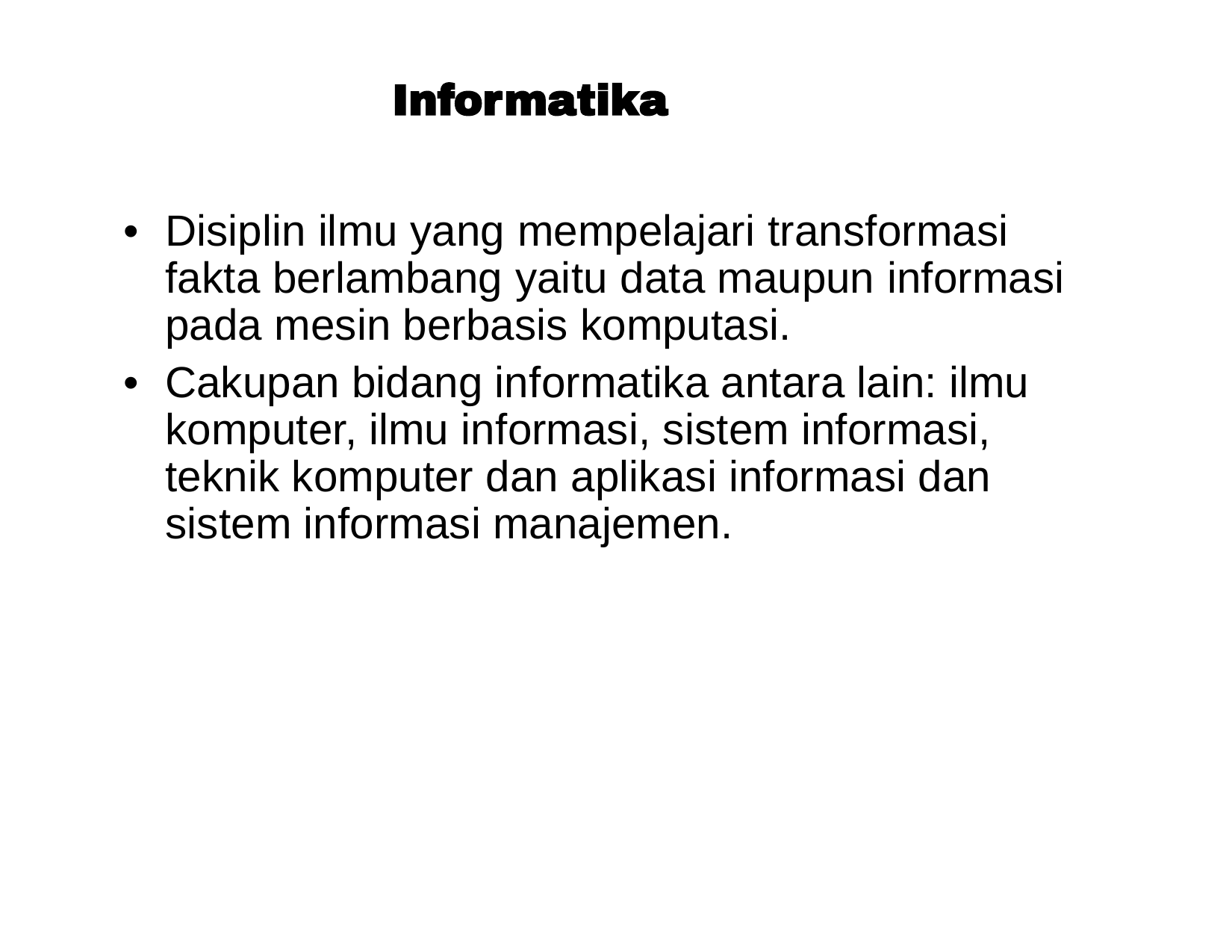

Informatika
•
Disiplin ilmu yang mempelajari transformasi
fakta berlambang yaitu data maupun informasi pada mesin berbasis komputasi.
Cakupan bidang informatika antara lain: ilmu komputer, ilmu informasi, sistem informasi, teknik komputer dan aplikasi informasi dan sistem informasi manajemen.
•